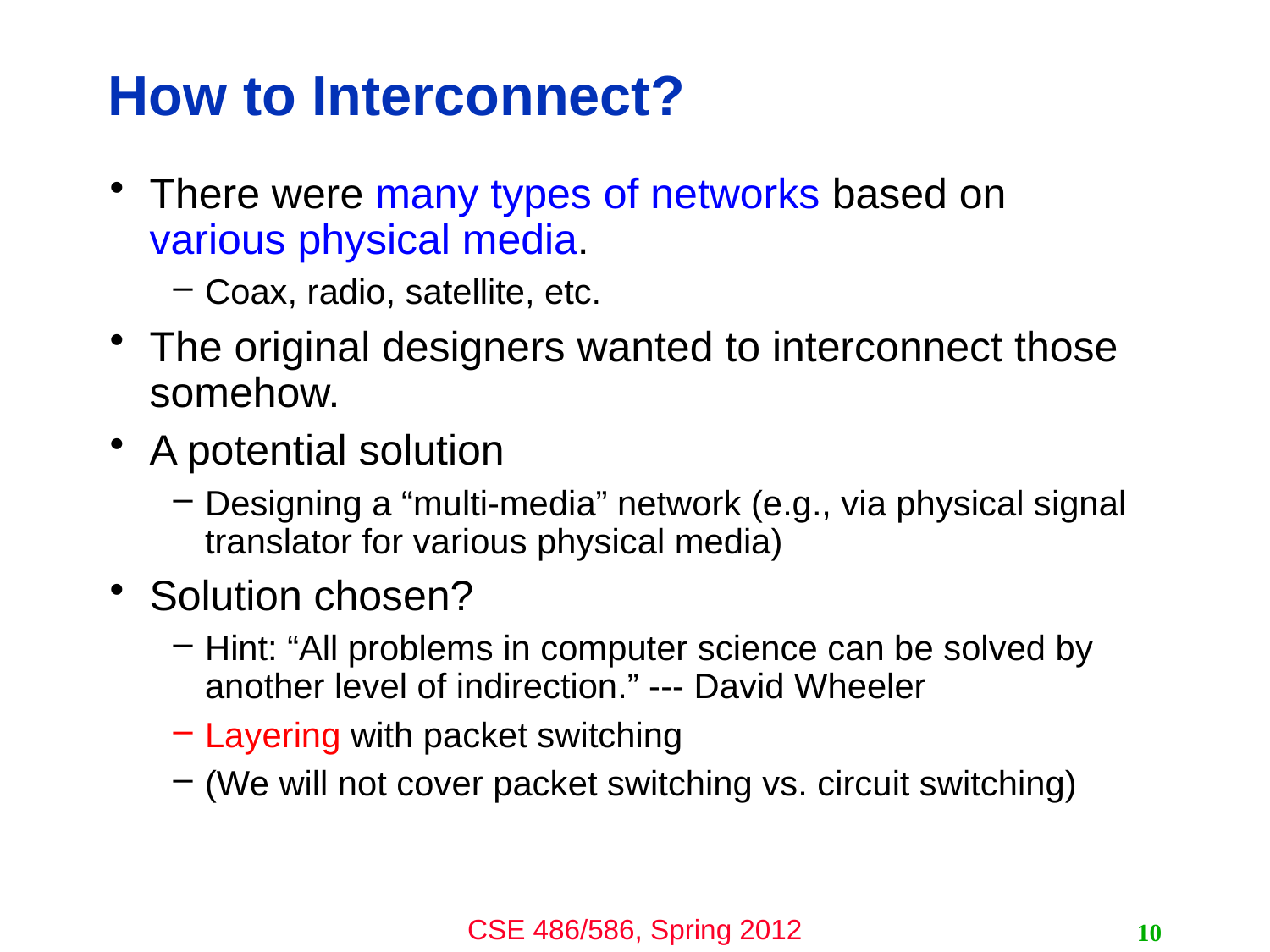

# How to Interconnect?
There were many types of networks based on various physical media.
Coax, radio, satellite, etc.
The original designers wanted to interconnect those somehow.
A potential solution
Designing a “multi-media” network (e.g., via physical signal translator for various physical media)
Solution chosen?
Hint: “All problems in computer science can be solved by another level of indirection.” --- David Wheeler
Layering with packet switching
(We will not cover packet switching vs. circuit switching)
10